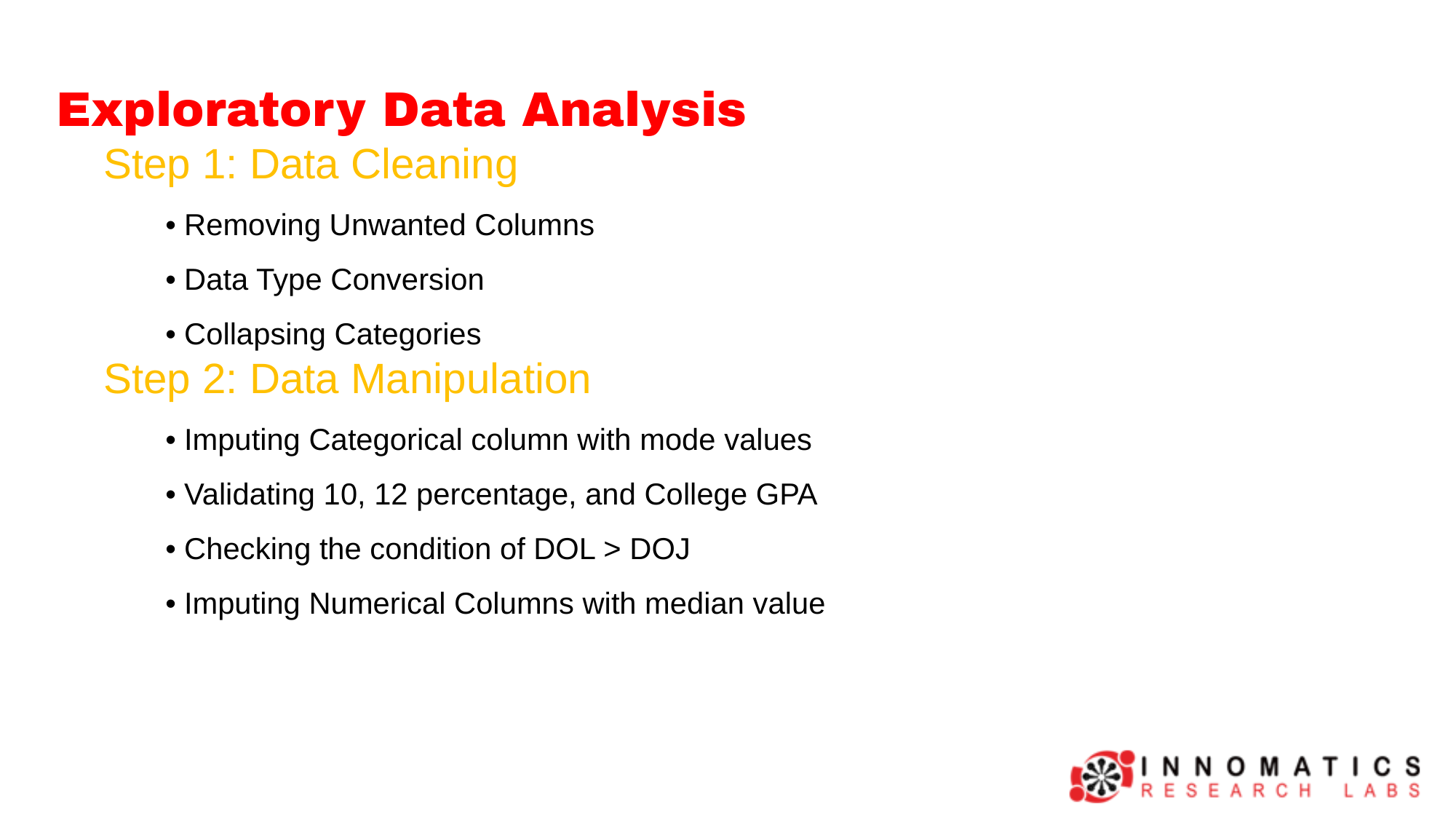

Exploratory Data Analysis
    Step 1: Data Cleaning
    	• Removing Unwanted Columns
    	• Data Type Conversion
    	• Collapsing Categories
    Step 2: Data Manipulation
    	• Imputing Categorical column with mode values
    	• Validating 10, 12 percentage, and College GPA
    	• Checking the condition of DOL > DOJ
    	• Imputing Numerical Columns with median value